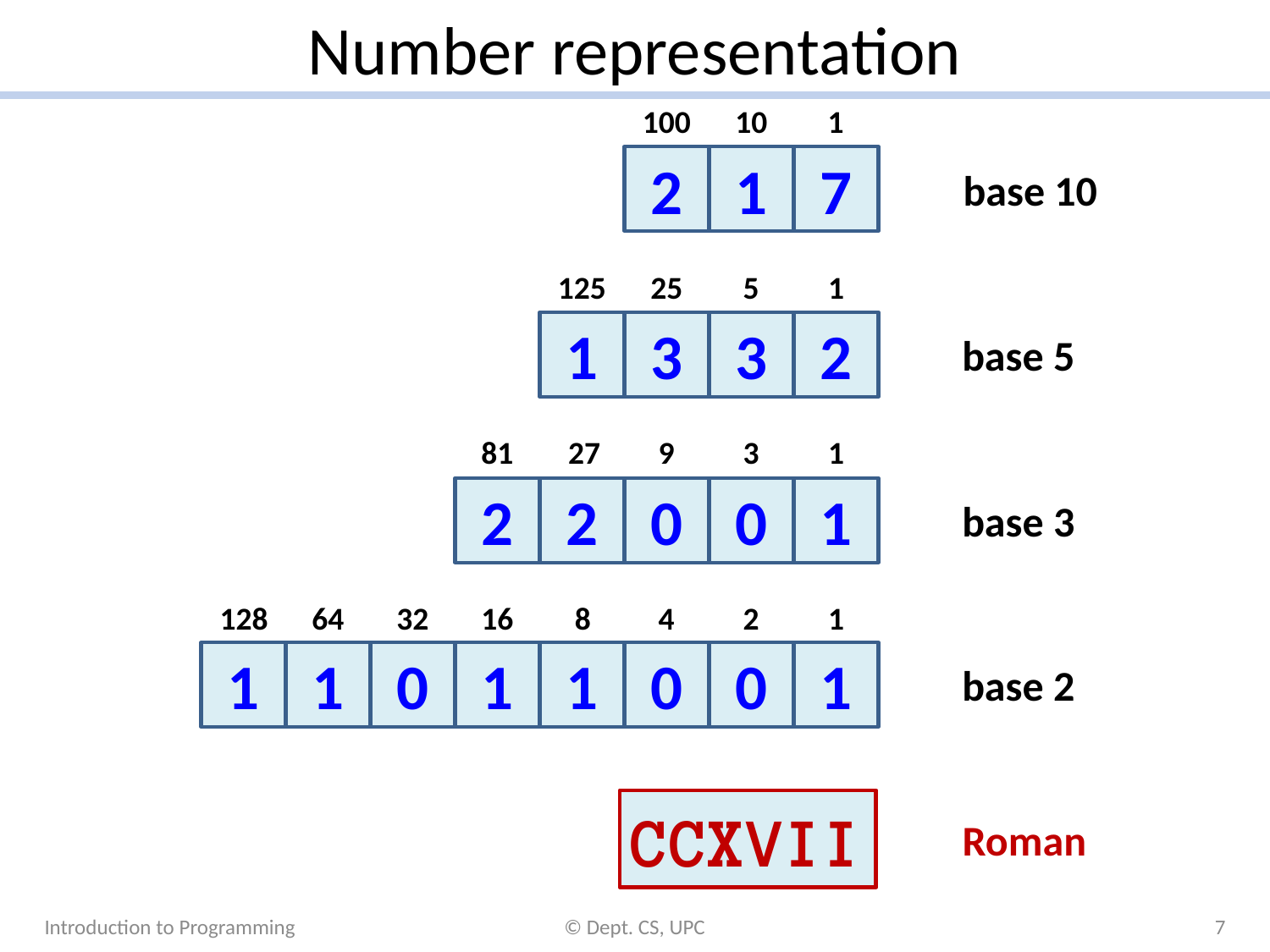

# Number representation
100
10
1
2
1
7
base 10
125
25
5
1
1
3
3
2
base 5
81
27
9
3
1
2
2
0
0
1
base 3
128
64
32
16
8
4
2
1
1
1
0
1
1
0
0
1
base 2
CCXVII
Roman
Introduction to Programming
© Dept. CS, UPC
7